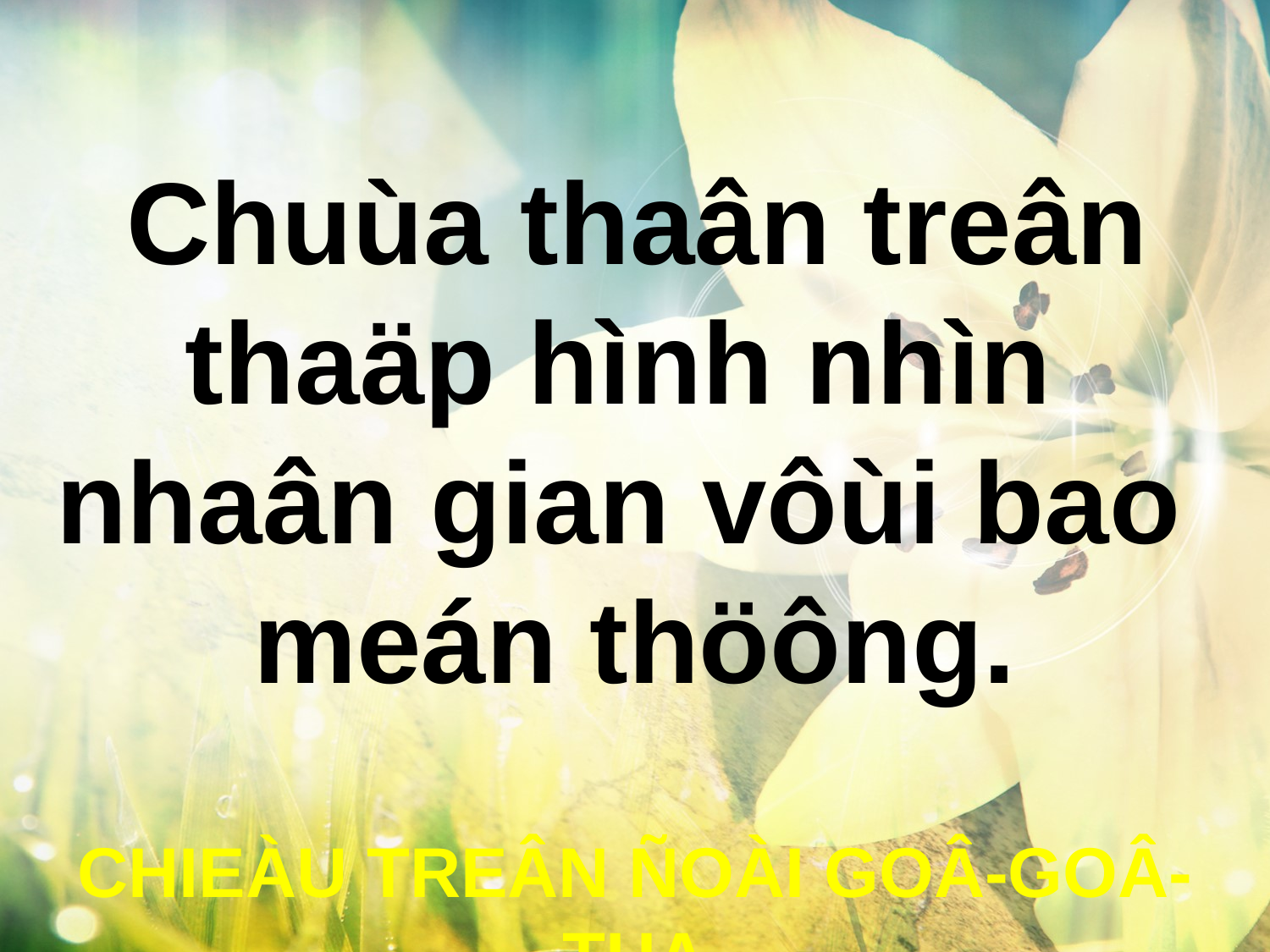

Chuùa thaân treân
thaäp hình nhìn
nhaân gian vôùi bao
meán thöông.
CHIEÀU TREÂN ÑOÀI GOÂ-GOÂ-THA